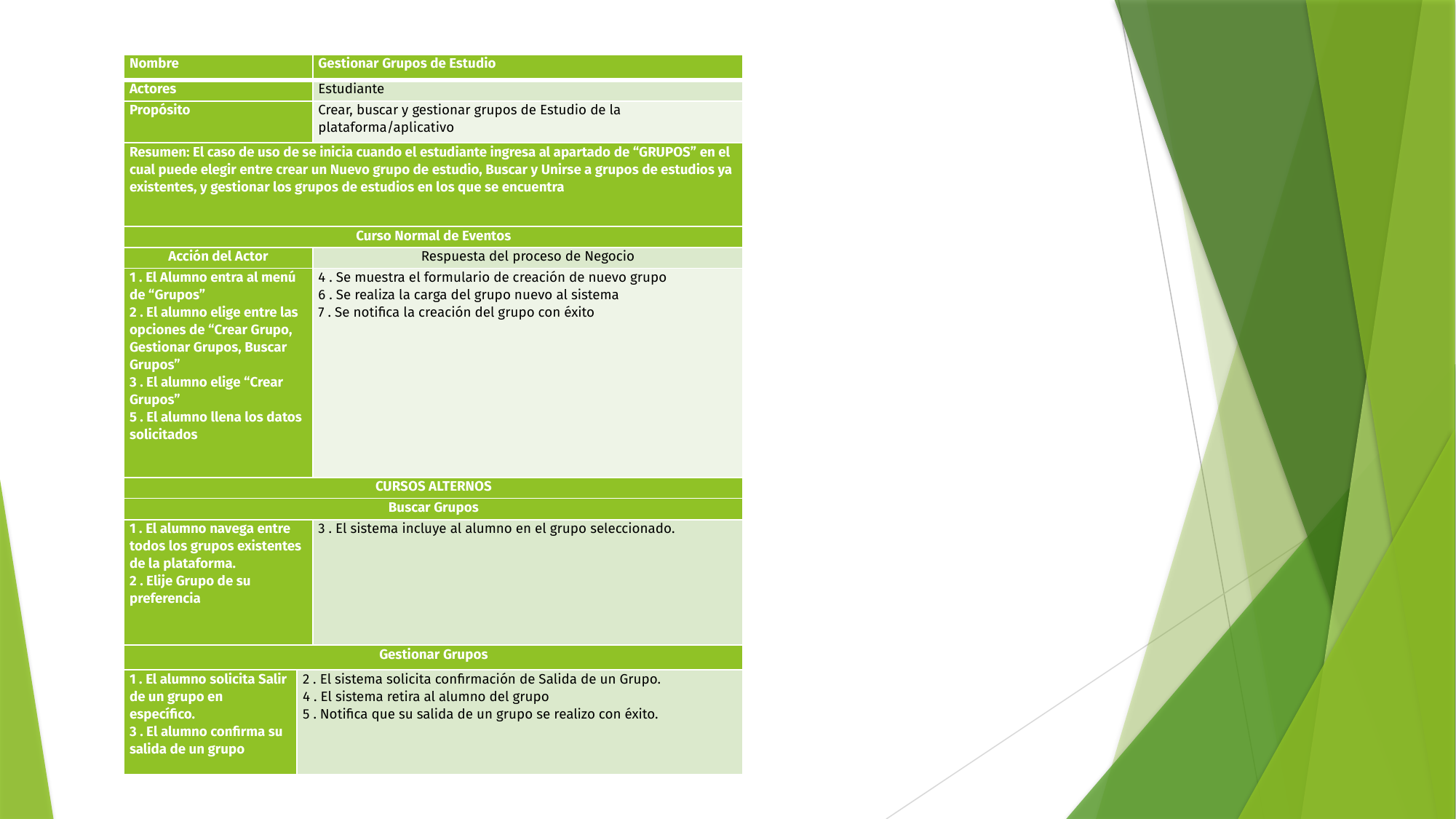

| Nombre |  | Gestionar Grupos de Estudio |
| --- | --- | --- |
| Actores |  | Estudiante |
| Propósito |  | Crear, buscar y gestionar grupos de Estudio de la plataforma/aplicativo |
| Resumen: El caso de uso de se inicia cuando el estudiante ingresa al apartado de “GRUPOS” en el cual puede elegir entre crear un Nuevo grupo de estudio, Buscar y Unirse a grupos de estudios ya existentes, y gestionar los grupos de estudios en los que se encuentra |  |  |
| Curso Normal de Eventos |  |  |
| Acción del Actor |  | Respuesta del proceso de Negocio |
| 1 . El Alumno entra al menú de “Grupos” 2 . El alumno elige entre las opciones de “Crear Grupo, Gestionar Grupos, Buscar Grupos” 3 . El alumno elige “Crear Grupos” 5 . El alumno llena los datos solicitados |  | 4 . Se muestra el formulario de creación de nuevo grupo 6 . Se realiza la carga del grupo nuevo al sistema 7 . Se notifica la creación del grupo con éxito |
| CURSOS ALTERNOS |  |  |
| Buscar Grupos |  |  |
| 1 . El alumno navega entre todos los grupos existentes de la plataforma. 2 . Elije Grupo de su preferencia |  | 3 . El sistema incluye al alumno en el grupo seleccionado. |
| Gestionar Grupos |  |  |
| 1 . El alumno solicita Salir de un grupo en específico. 3 . El alumno confirma su salida de un grupo | 2 . El sistema solicita confirmación de Salida de un Grupo. 4 . El sistema retira al alumno del grupo 5 . Notifica que su salida de un grupo se realizo con éxito. |  |